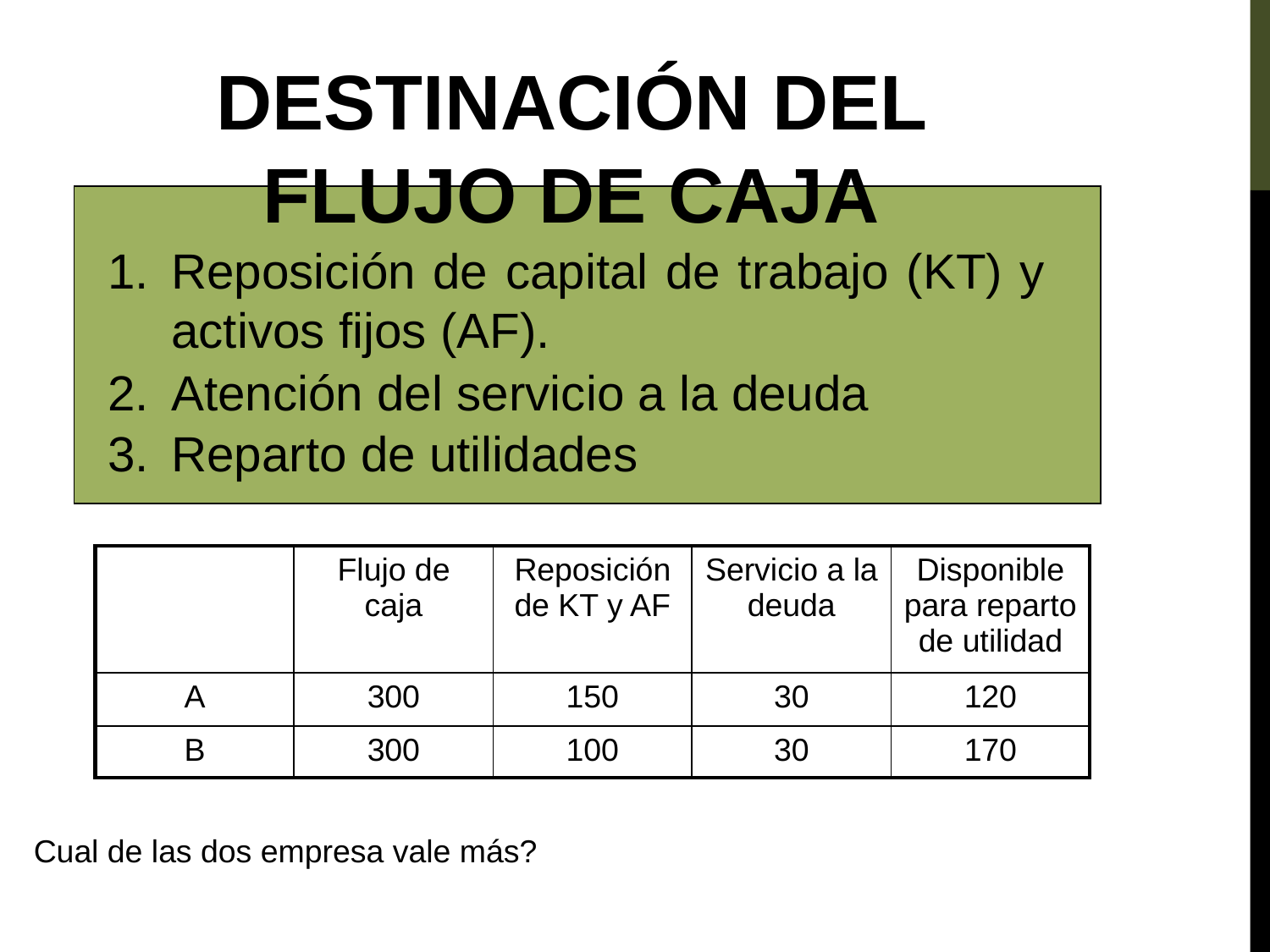

DESTINACIÓN DEL FLUJO DE CAJA

Reposición de capital de trabajo (KT) y activos fijos (AF).
Atención del servicio a la deuda
Reparto de utilidades
|  | Flujo de caja | Reposición de KT y AF | Servicio a la deuda | Disponible para reparto de utilidad |
| --- | --- | --- | --- | --- |
| A | 300 | 150 | 30 | 120 |
| B | 300 | 100 | 30 | 170 |
Cual de las dos empresa vale más?